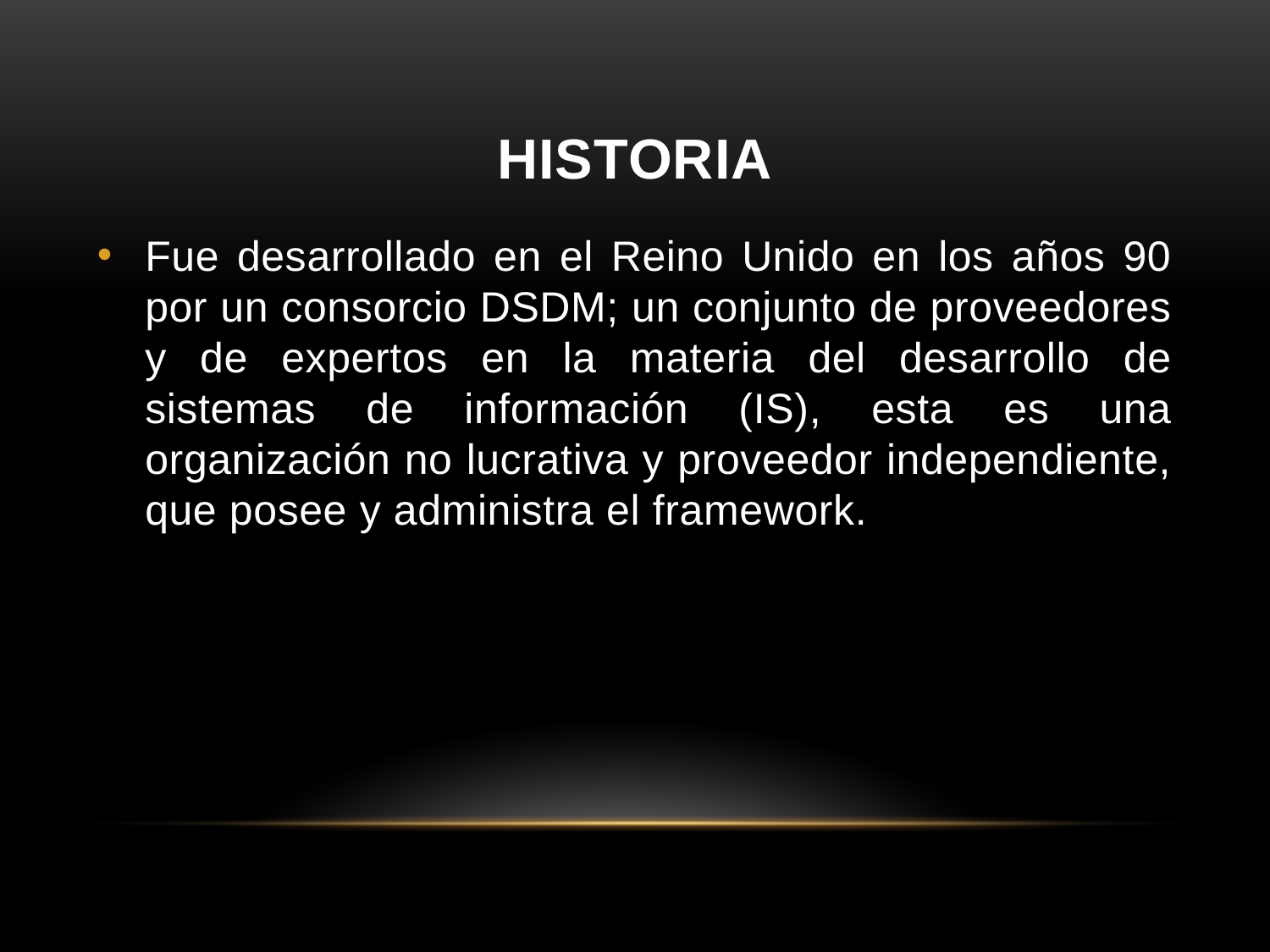

# HISTORIA
Fue desarrollado en el Reino Unido en los años 90 por un consorcio DSDM; un conjunto de proveedores y de expertos en la materia del desarrollo de sistemas de información (IS), esta es una organización no lucrativa y proveedor independiente, que posee y administra el framework.